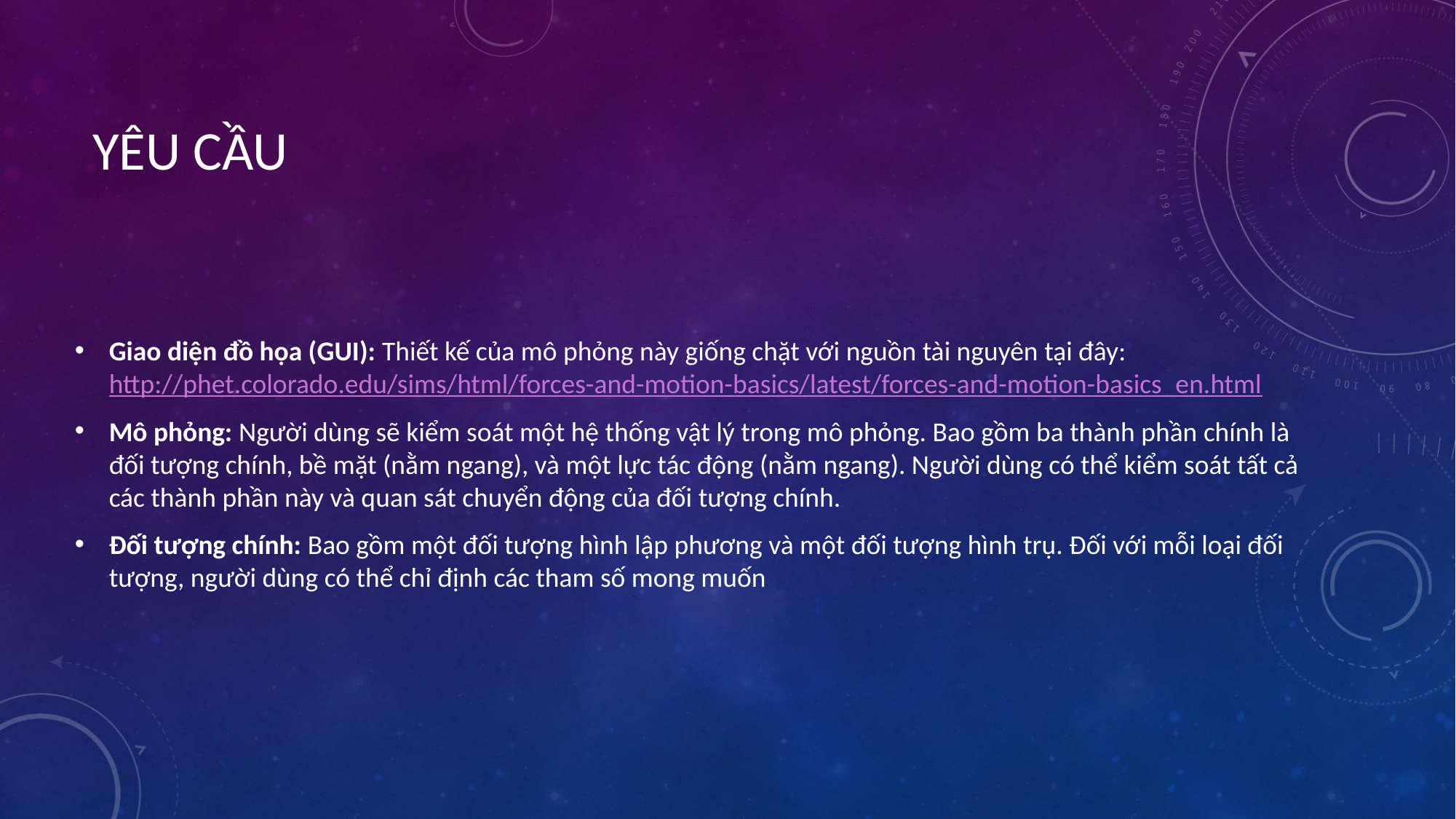

# Yêu cầu
Giao diện đồ họa (GUI): Thiết kế của mô phỏng này giống chặt với nguồn tài nguyên tại đây: http://phet.colorado.edu/sims/html/forces-and-motion-basics/latest/forces-and-motion-basics_en.html
Mô phỏng: Người dùng sẽ kiểm soát một hệ thống vật lý trong mô phỏng. Bao gồm ba thành phần chính là đối tượng chính, bề mặt (nằm ngang), và một lực tác động (nằm ngang). Người dùng có thể kiểm soát tất cả các thành phần này và quan sát chuyển động của đối tượng chính.
Đối tượng chính: Bao gồm một đối tượng hình lập phương và một đối tượng hình trụ. Đối với mỗi loại đối tượng, người dùng có thể chỉ định các tham số mong muốn